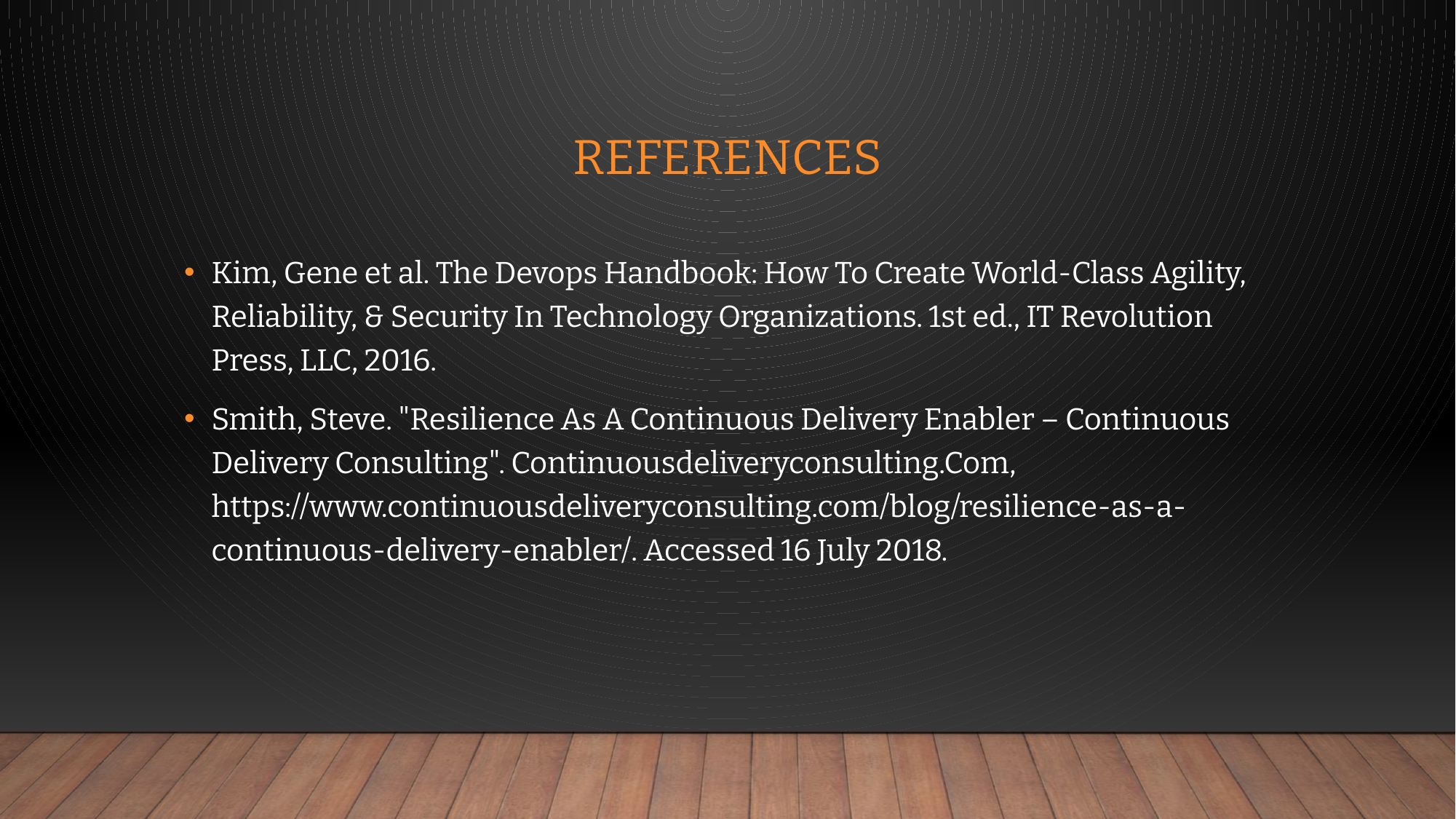

# references
Kim, Gene et al. The Devops Handbook: How To Create World-Class Agility, Reliability, & Security In Technology Organizations. 1st ed., IT Revolution Press, LLC, 2016.
Smith, Steve. "Resilience As A Continuous Delivery Enabler – Continuous Delivery Consulting". Continuousdeliveryconsulting.Com, https://www.continuousdeliveryconsulting.com/blog/resilience-as-a-continuous-delivery-enabler/. Accessed 16 July 2018.